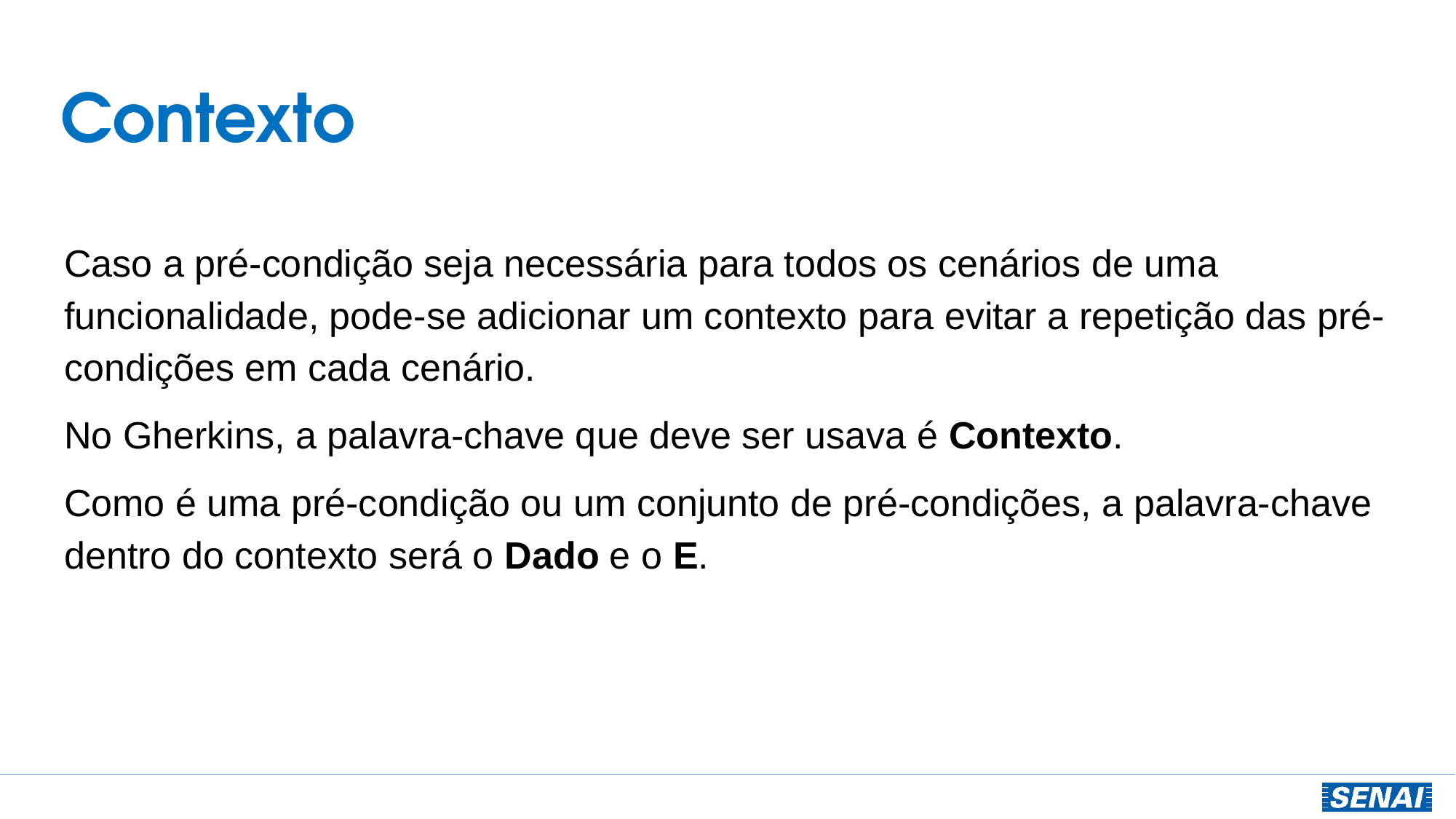

# Contexto
Caso a pré-condição seja necessária para todos os cenários de uma funcionalidade, pode-se adicionar um contexto para evitar a repetição das pré-condições em cada cenário.
No Gherkins, a palavra-chave que deve ser usava é Contexto.
Como é uma pré-condição ou um conjunto de pré-condições, a palavra-chave dentro do contexto será o Dado e o E.